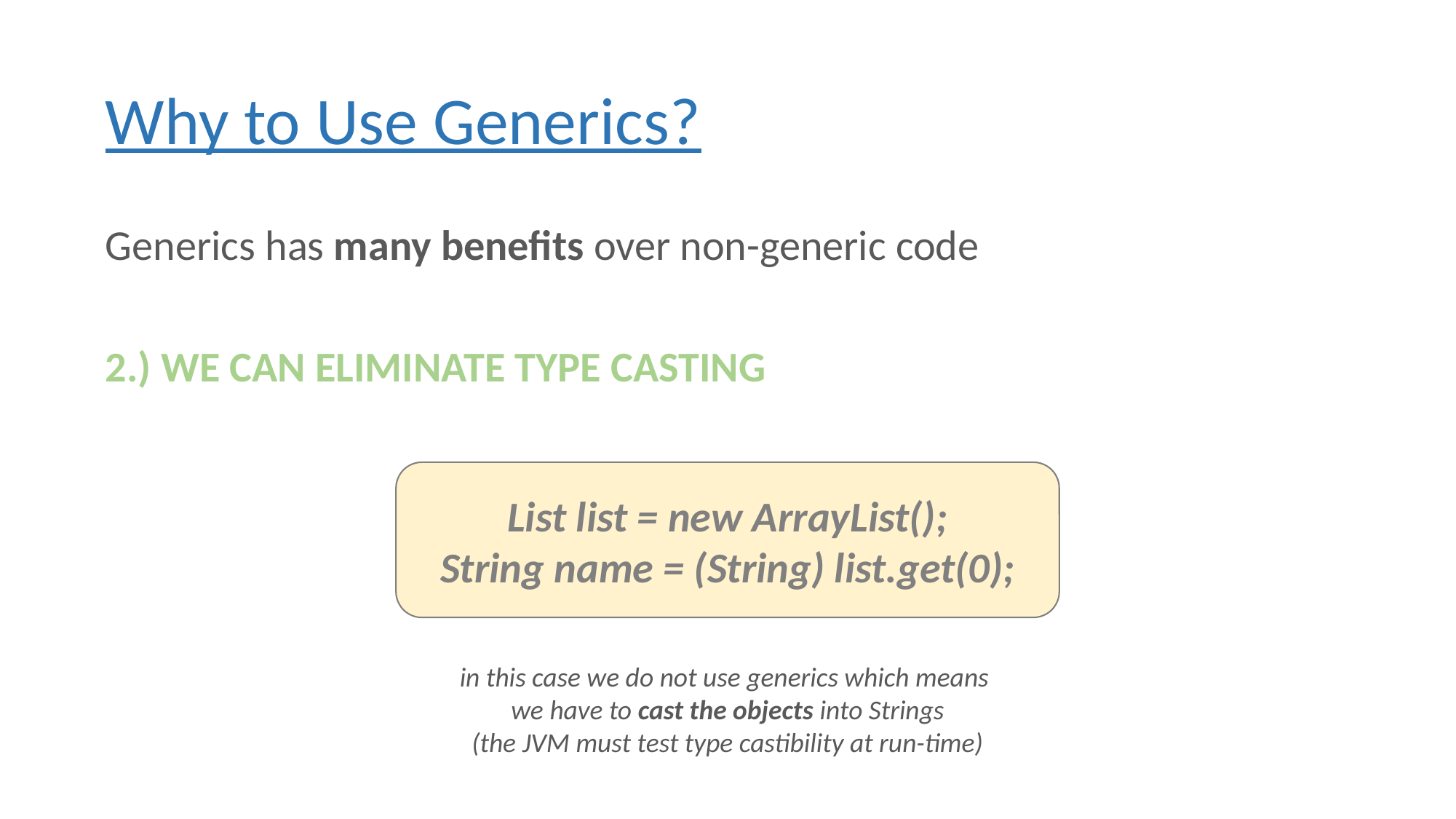

# Why to Use Generics?
Generics has many benefits over non-generic code

2.) WE CAN ELIMINATE TYPE CASTING

List list = new ArrayList();
String name = (String) list.get(0);
in this case we do not use generics which means
we have to cast the objects into Strings
(the JVM must test type castibility at run-time)